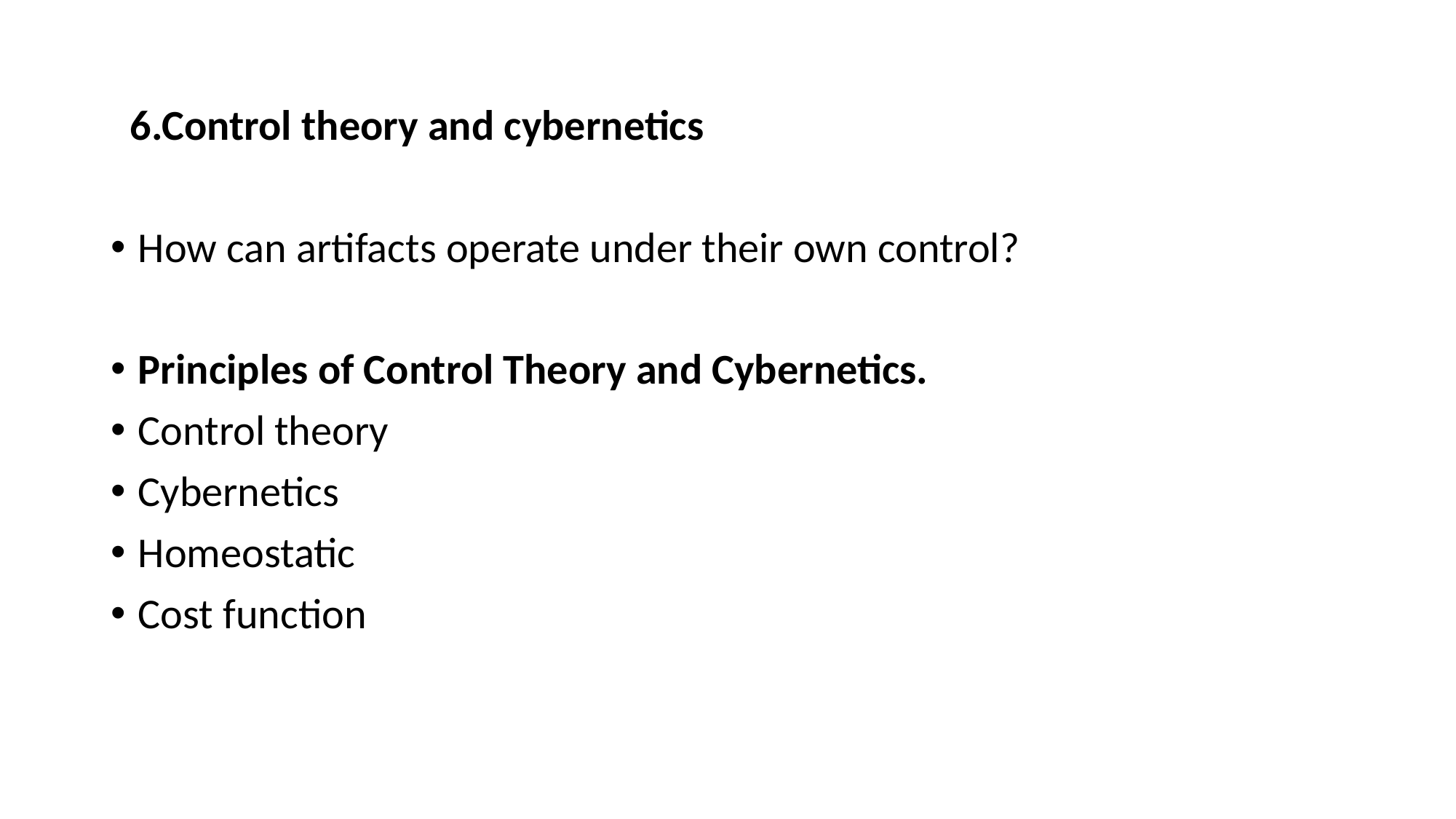

6.Control theory and cybernetics

How can artifacts operate under their own control?

Principles of Control Theory and Cybernetics.
Control theory
Cybernetics
Homeostatic
Cost function